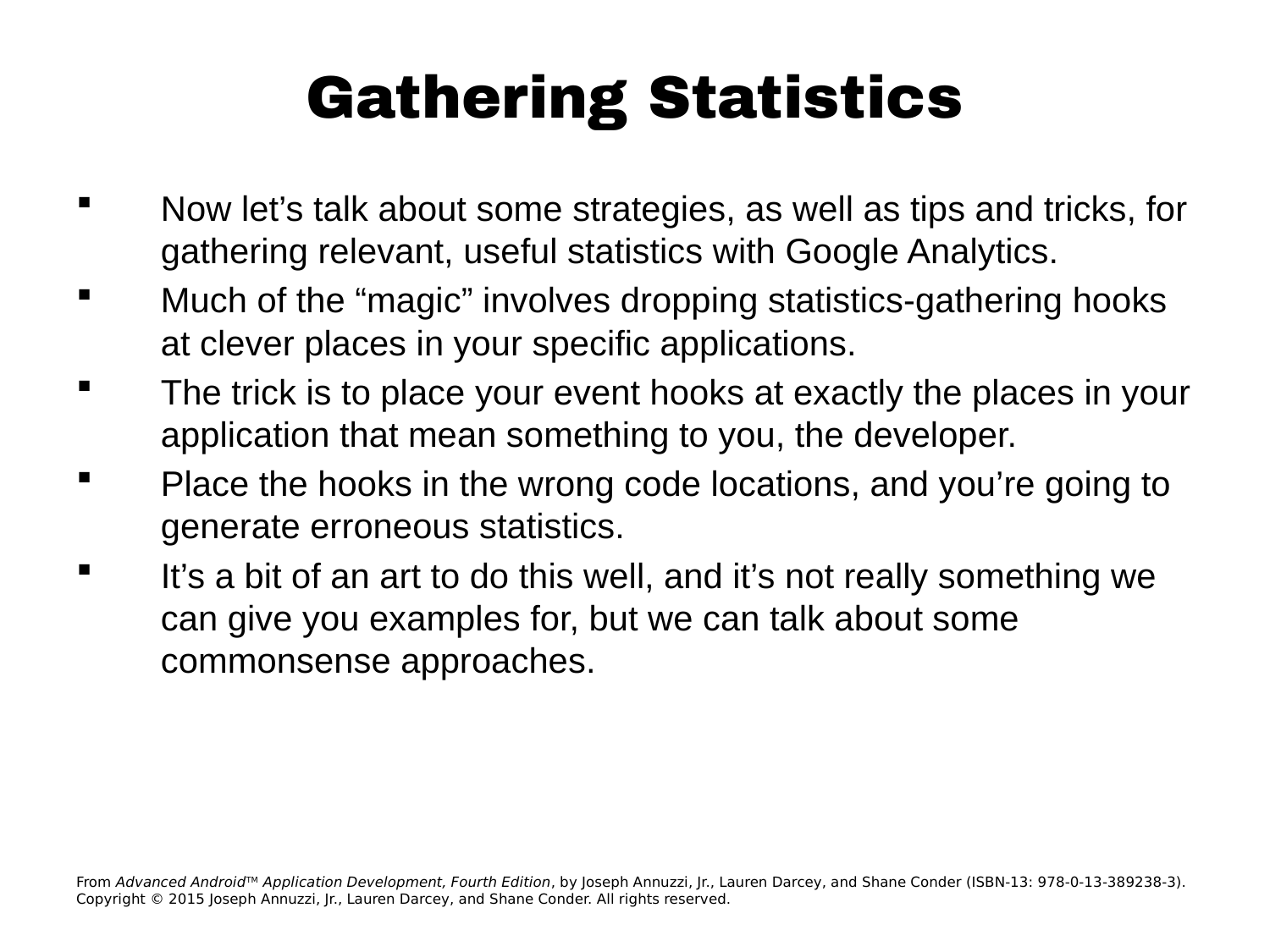

# Gathering Statistics
Now let’s talk about some strategies, as well as tips and tricks, for gathering relevant, useful statistics with Google Analytics.
Much of the “magic” involves dropping statistics-gathering hooks at clever places in your specific applications.
The trick is to place your event hooks at exactly the places in your application that mean something to you, the developer.
Place the hooks in the wrong code locations, and you’re going to generate erroneous statistics.
It’s a bit of an art to do this well, and it’s not really something we can give you examples for, but we can talk about some commonsense approaches.
From Advanced AndroidTM Application Development, Fourth Edition, by Joseph Annuzzi, Jr., Lauren Darcey, and Shane Conder (ISBN-13: 978-0-13-389238-3). Copyright © 2015 Joseph Annuzzi, Jr., Lauren Darcey, and Shane Conder. All rights reserved.